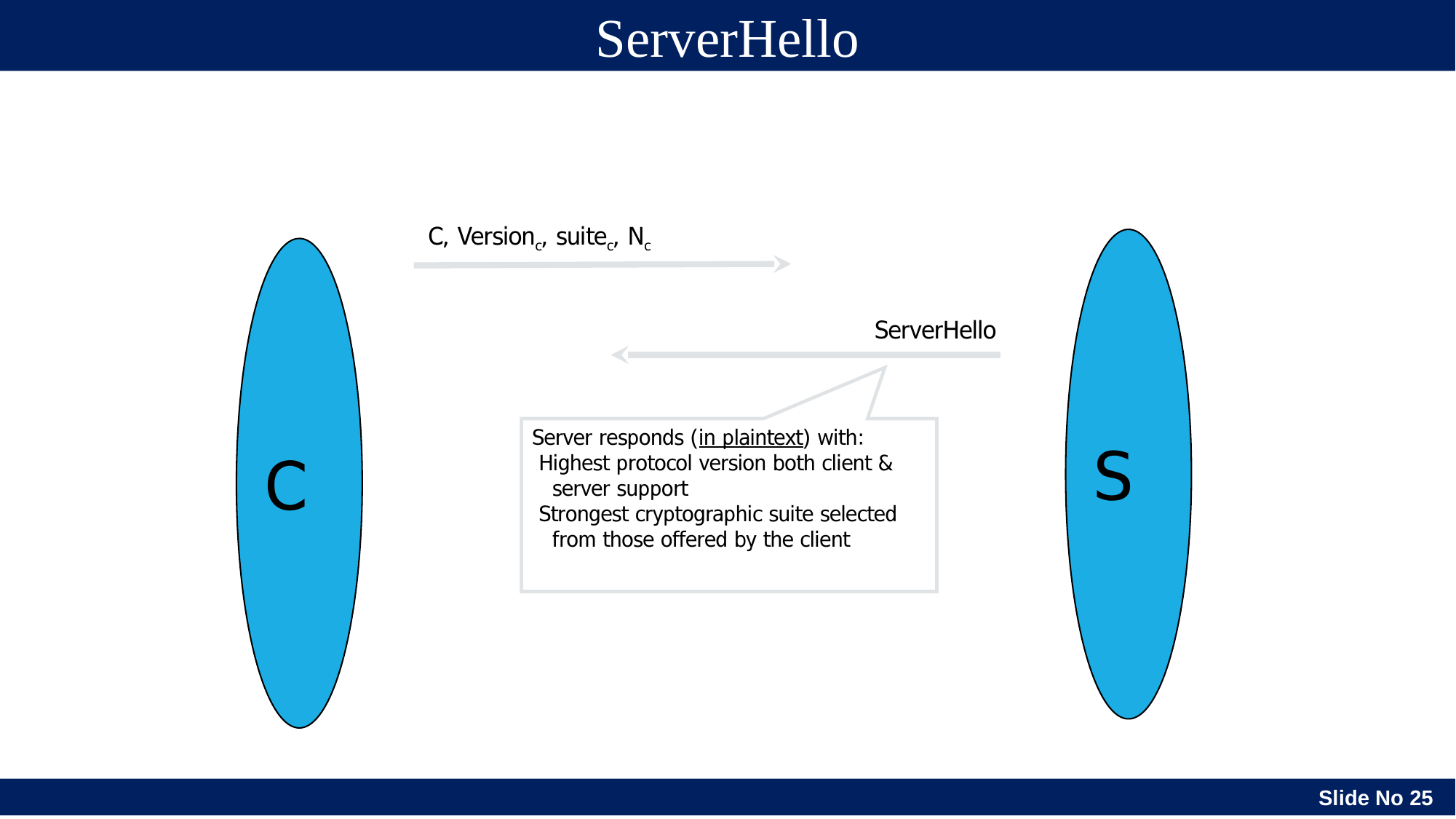

# ServerHello
C, Versionc, suitec, Nc
S
C
ServerHello
Server responds (in plaintext) with:
 Highest protocol version both client &
   server support
 Strongest cryptographic suite selected
   from those offered by the client